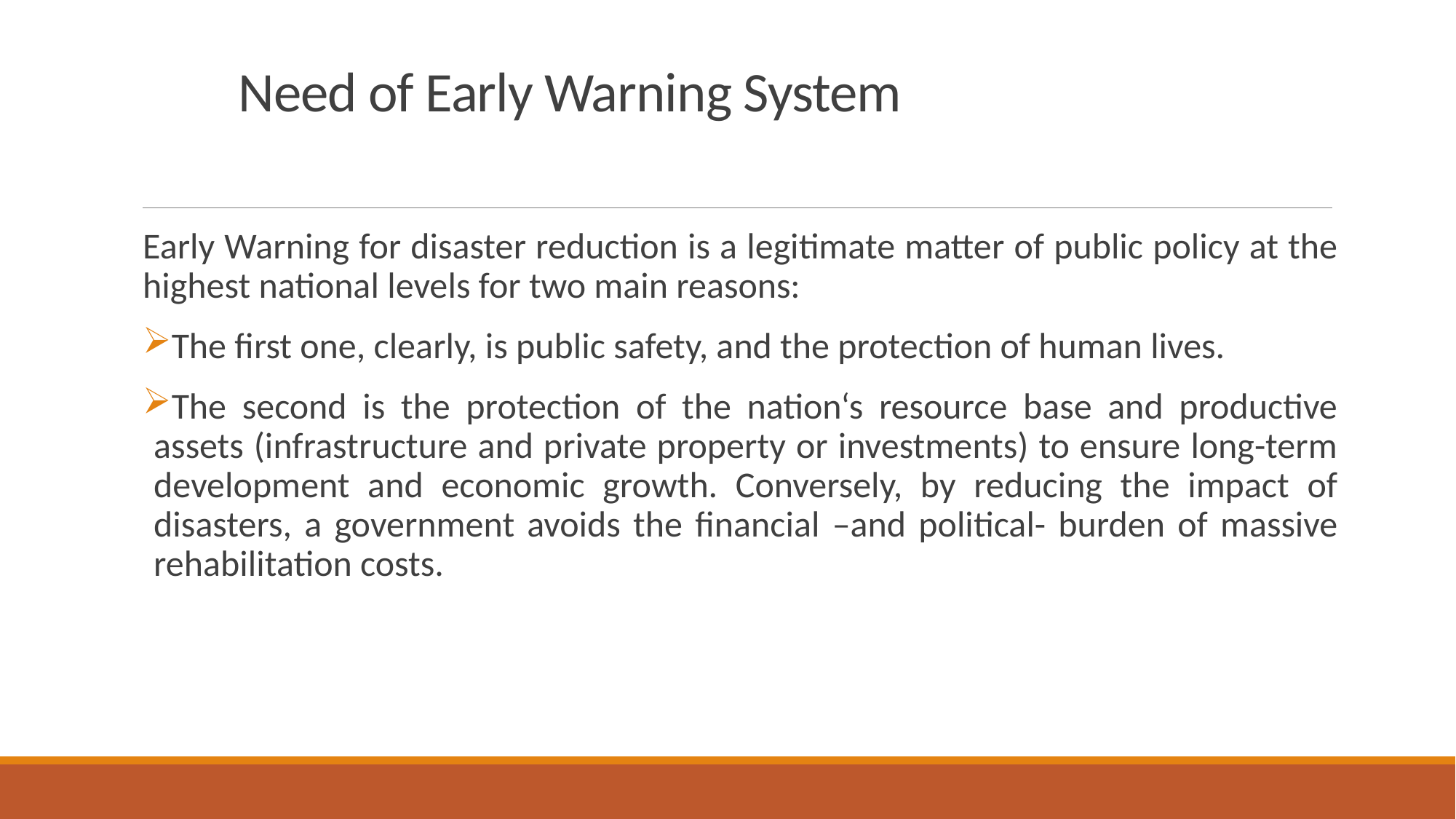

# Need of Early Warning System
Early Warning for disaster reduction is a legitimate matter of public policy at the highest national levels for two main reasons:
The first one, clearly, is public safety, and the protection of human lives.
The second is the protection of the nation‘s resource base and productive assets (infrastructure and private property or investments) to ensure long-term development and economic growth. Conversely, by reducing the impact of disasters, a government avoids the financial –and political- burden of massive rehabilitation costs.